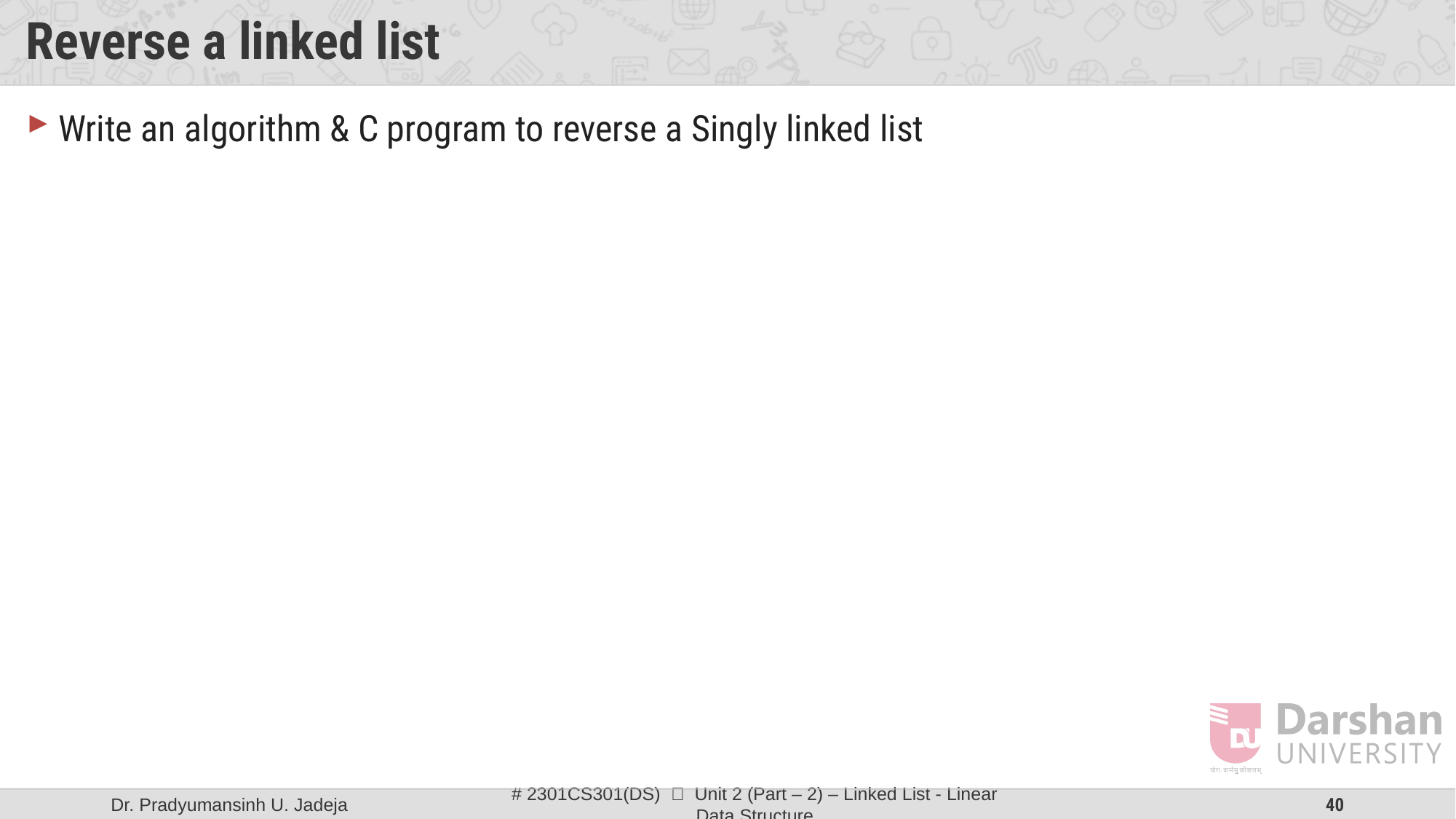

# Reverse a linked list
Write an algorithm & C program to reverse a Singly linked list